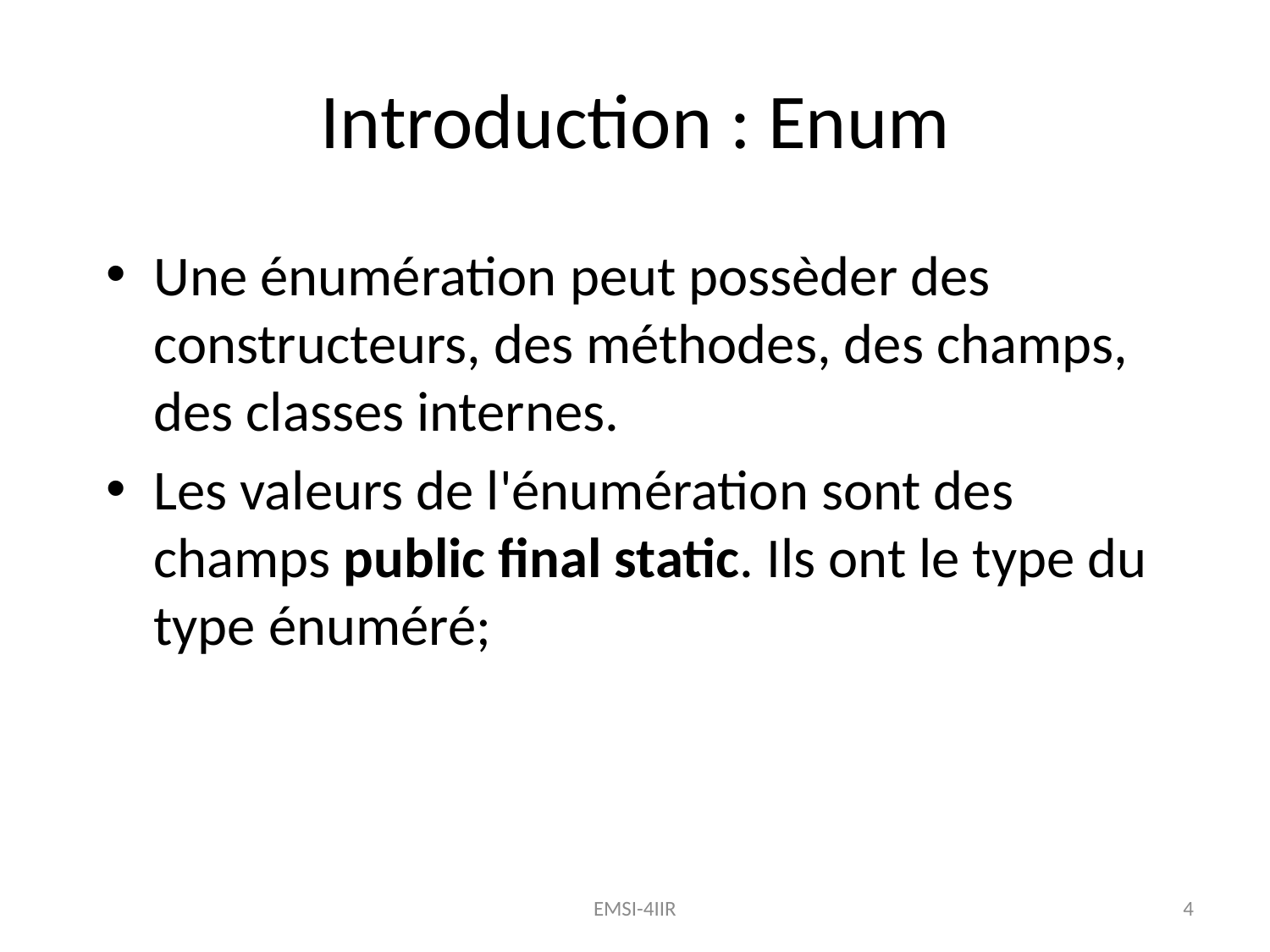

Introduction : Enum
Une énumération peut possèder des constructeurs, des méthodes, des champs, des classes internes.
Les valeurs de l'énumération sont des champs public final static. Ils ont le type du type énuméré;

EMSI-4IIR
4